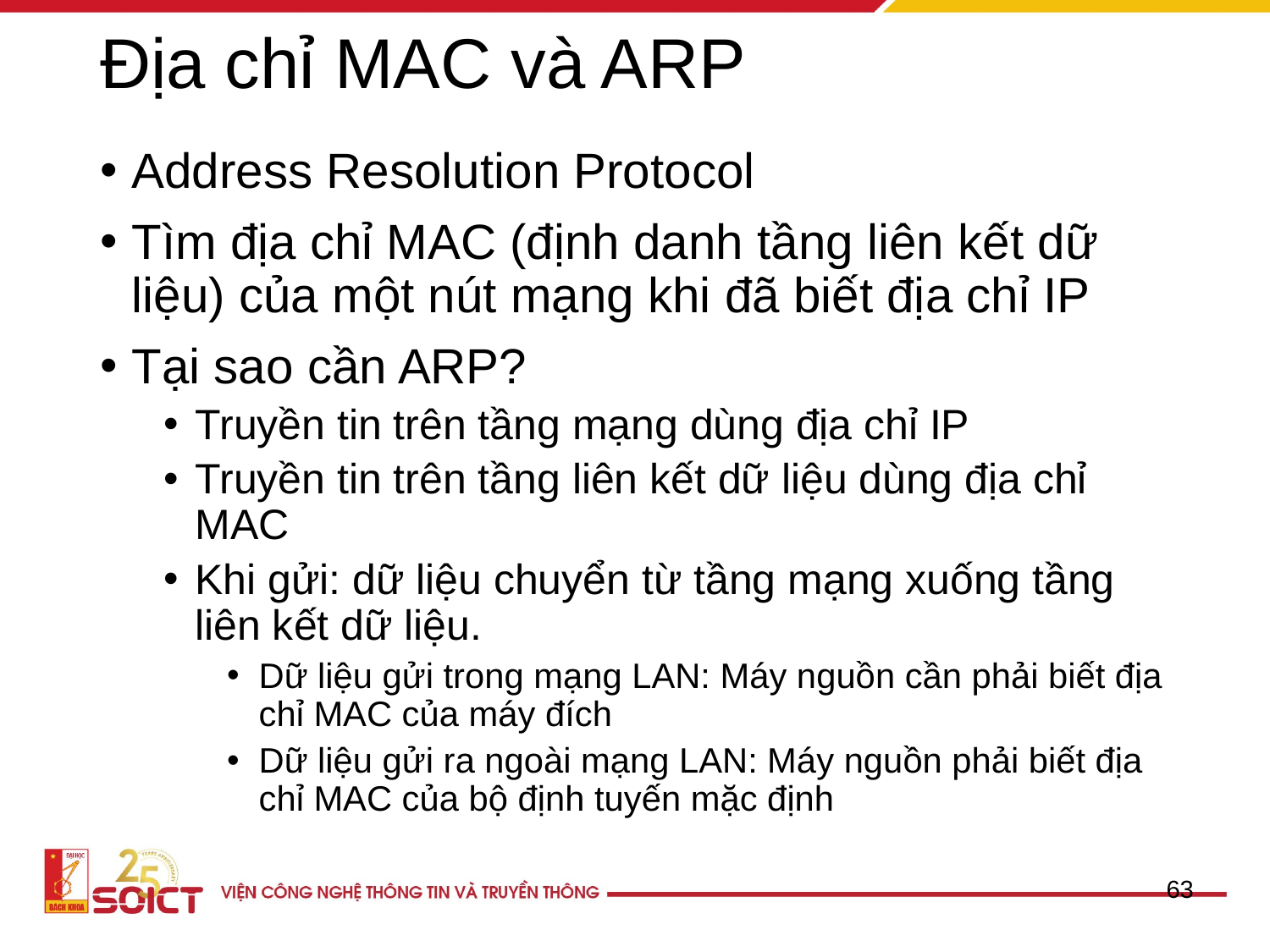

# Địa chỉ MAC và ARP
Address Resolution Protocol
Tìm địa chỉ MAC (định danh tầng liên kết dữ liệu) của một nút mạng khi đã biết địa chỉ IP
Tại sao cần ARP?
Truyền tin trên tầng mạng dùng địa chỉ IP
Truyền tin trên tầng liên kết dữ liệu dùng địa chỉ MAC
Khi gửi: dữ liệu chuyển từ tầng mạng xuống tầng liên kết dữ liệu.
Dữ liệu gửi trong mạng LAN: Máy nguồn cần phải biết địa chỉ MAC của máy đích
Dữ liệu gửi ra ngoài mạng LAN: Máy nguồn phải biết địa chỉ MAC của bộ định tuyến mặc định

63